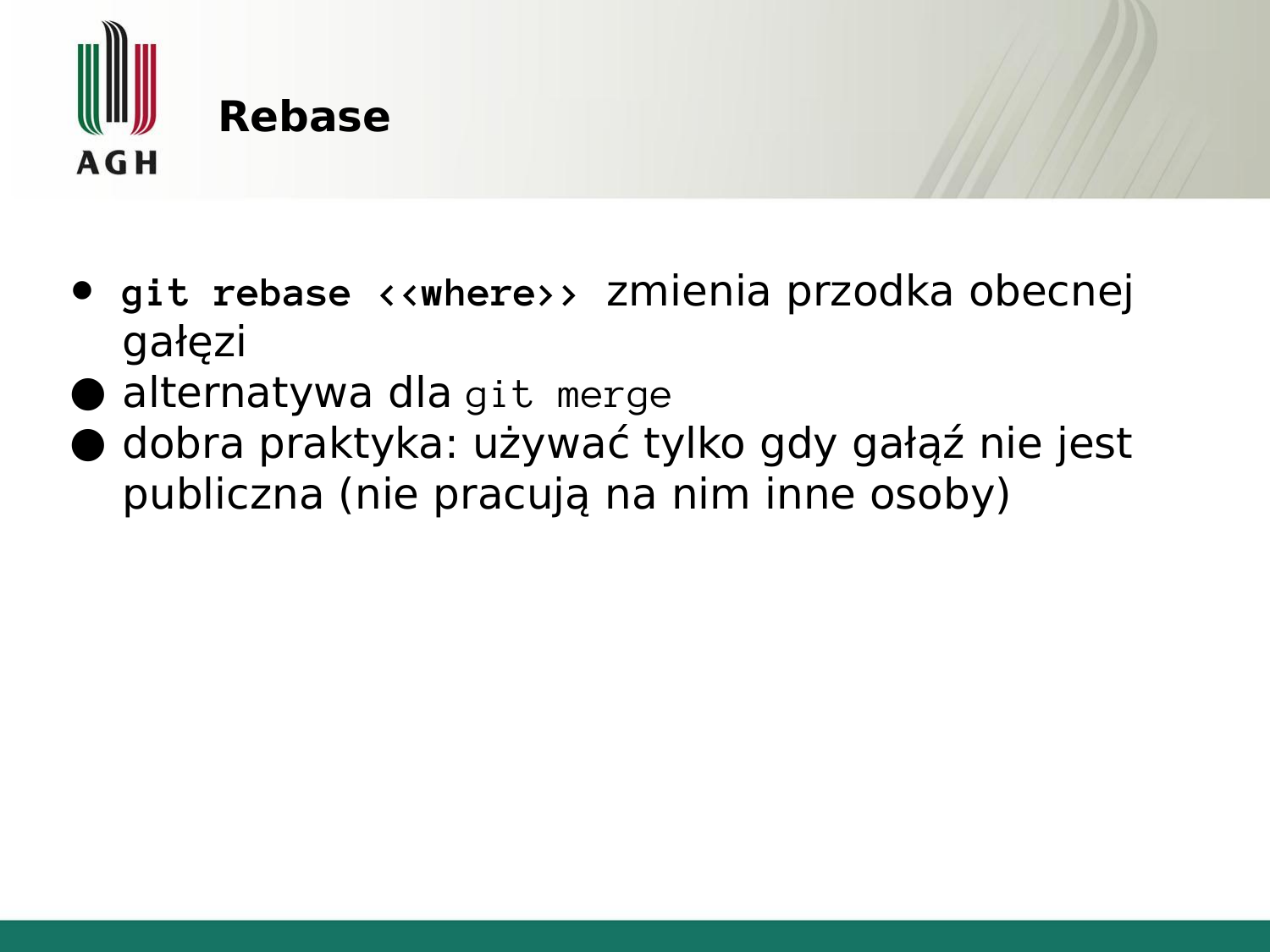

# Rebase
git rebase <<where>> zmienia przodka obecnej gałęzi
alternatywa dla git merge
dobra praktyka: używać tylko gdy gałąź nie jest publiczna (nie pracują na nim inne osoby)